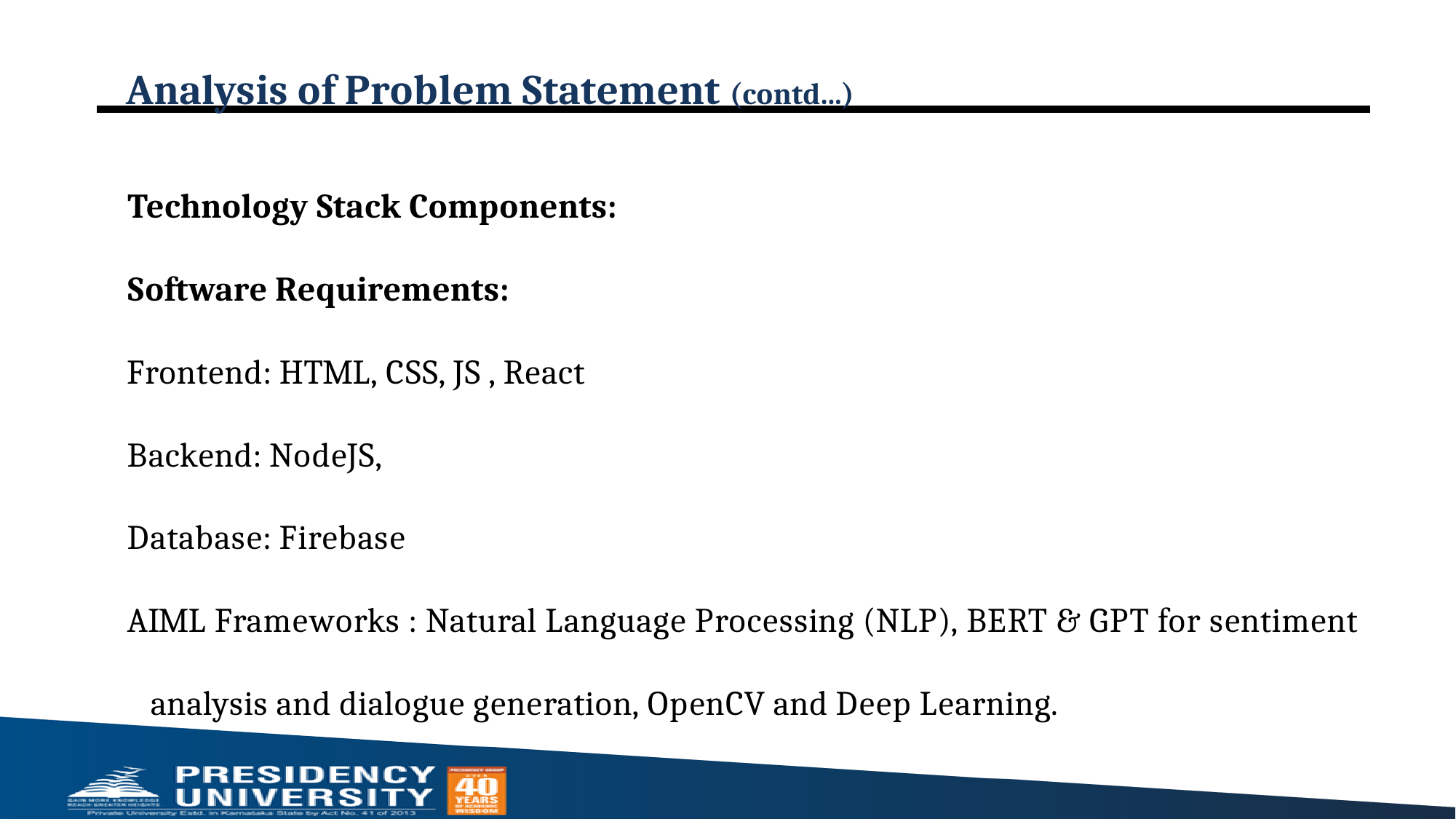

# Analysis of Problem Statement (contd...)
Technology Stack Components:
Software Requirements:
Frontend: HTML, CSS, JS , React
Backend: NodeJS,
Database: Firebase
AIML Frameworks : Natural Language Processing (NLP), BERT & GPT for sentiment analysis and dialogue generation, OpenCV and Deep Learning.